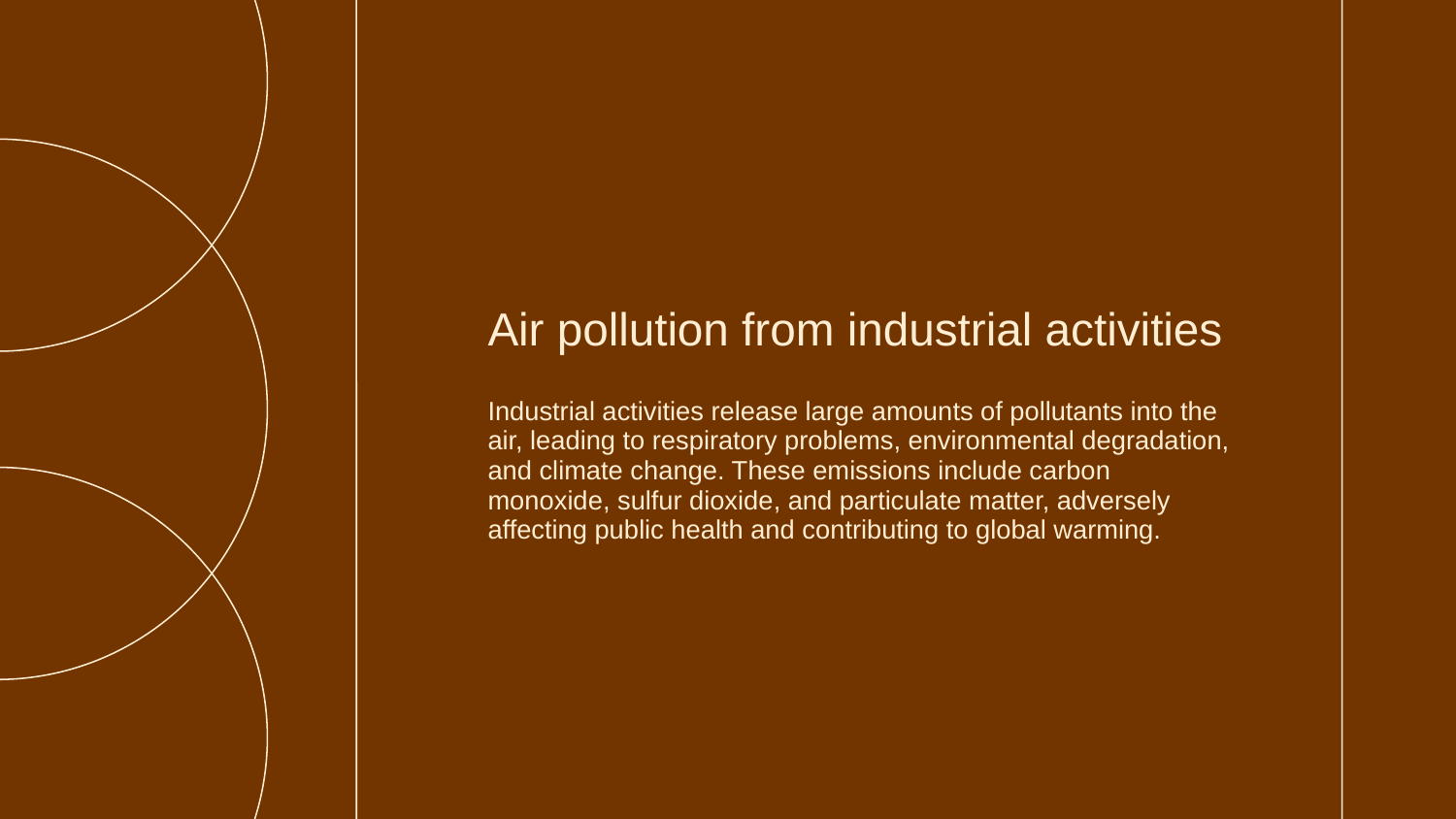

Air pollution from industrial activities
# Industrial activities release large amounts of pollutants into the air, leading to respiratory problems, environmental degradation, and climate change. These emissions include carbon monoxide, sulfur dioxide, and particulate matter, adversely affecting public health and contributing to global warming.